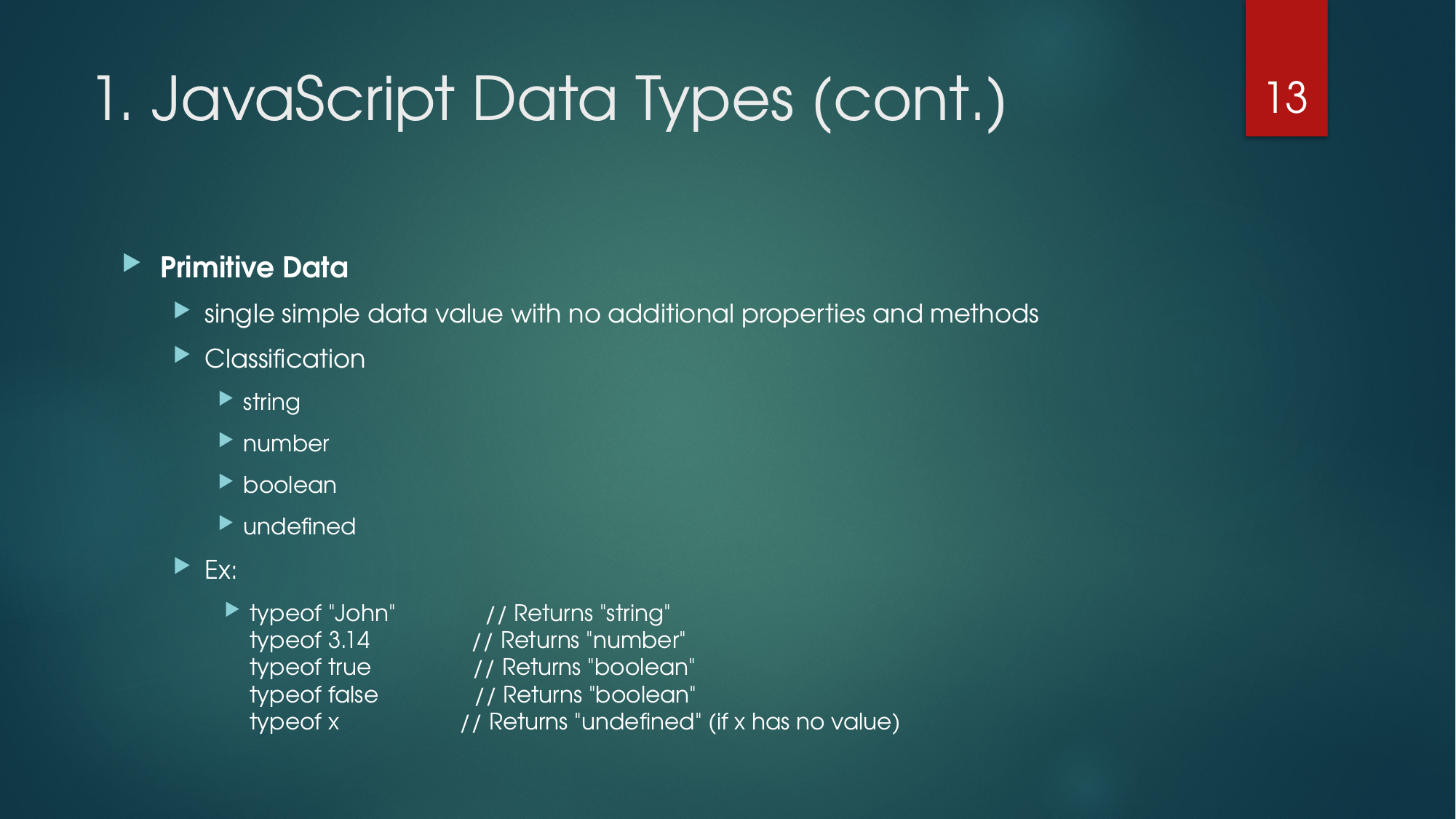

13
# 1. JavaScript Data Types (cont.)
Primitive Data
single simple data value with no additional properties and methods
Classification
string
number
boolean
undefined
Ex:
typeof "John"              // Returns "string"
typeof 3.14                // Returns "number"
typeof true                // Returns "boolean"
typeof false               // Returns "boolean"
typeof x                   // Returns "undefined" (if x has no value)